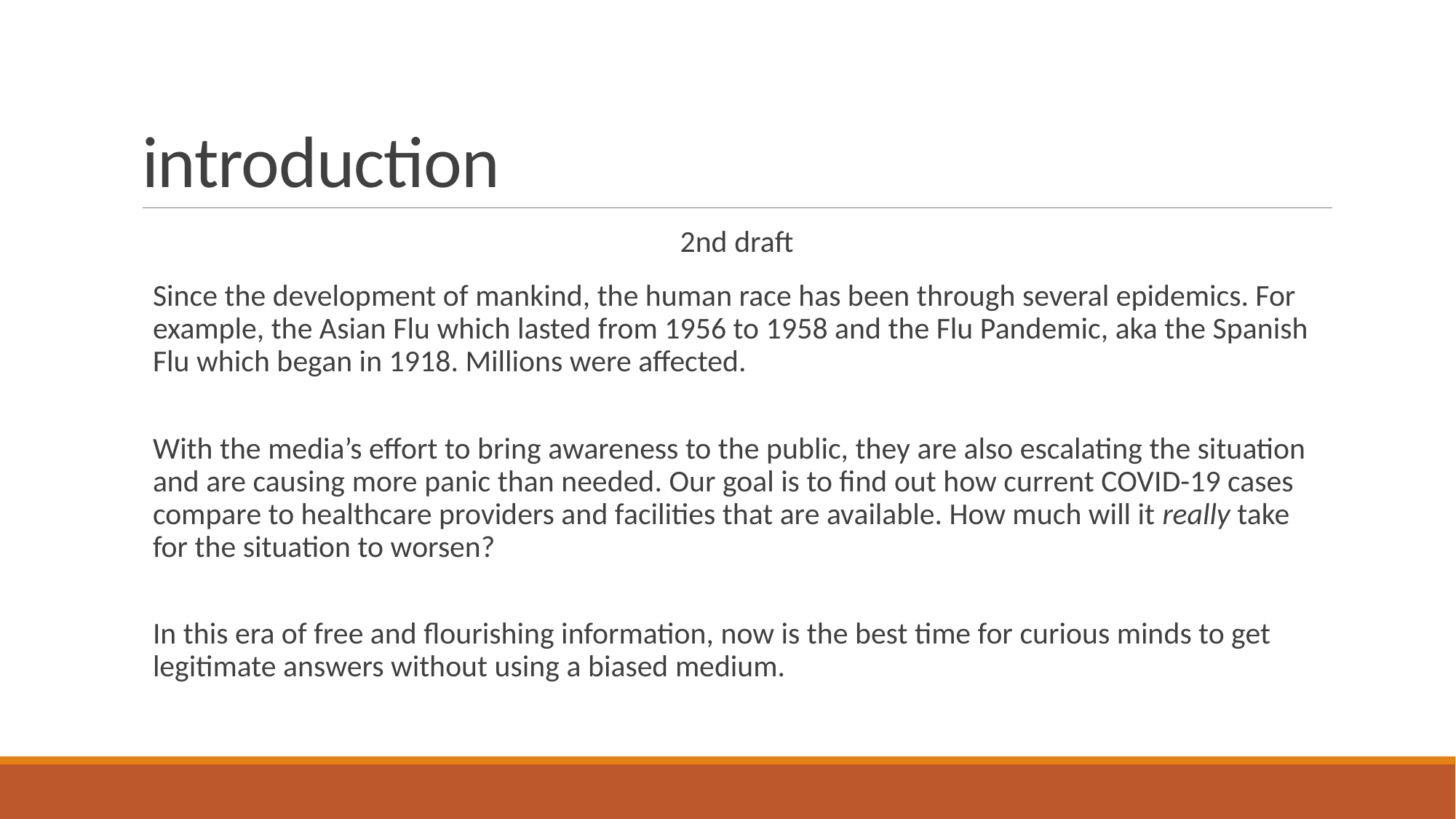

# introduction
2nd draft
Since the development of mankind, the human race has been through several epidemics. For example, the Asian Flu which lasted from 1956 to 1958 and the Flu Pandemic, aka the Spanish Flu which began in 1918. Millions were affected.
With the media’s effort to bring awareness to the public, they are also escalating the situation and are causing more panic than needed. Our goal is to find out how current COVID-19 cases compare to healthcare providers and facilities that are available. How much will it really take for the situation to worsen?
In this era of free and flourishing information, now is the best time for curious minds to get legitimate answers without using a biased medium.